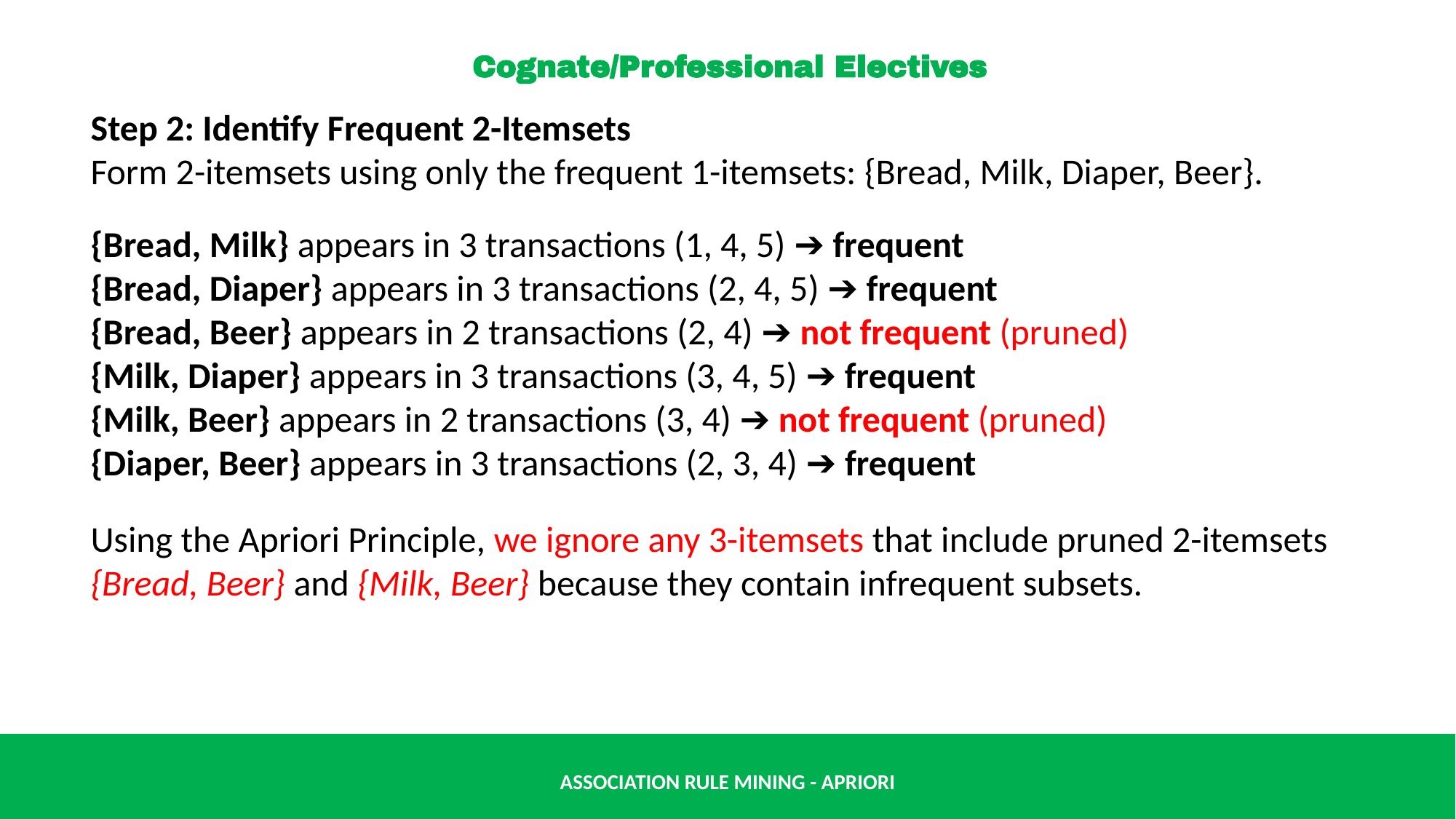

Step 2: Identify Frequent 2-Itemsets
Form 2-itemsets using only the frequent 1-itemsets: {Bread, Milk, Diaper, Beer}.

{Bread, Milk} appears in 3 transactions (1, 4, 5) ➔ frequent
{Bread, Diaper} appears in 3 transactions (2, 4, 5) ➔ frequent
{Bread, Beer} appears in 2 transactions (2, 4) ➔ not frequent (pruned)
{Milk, Diaper} appears in 3 transactions (3, 4, 5) ➔ frequent
{Milk, Beer} appears in 2 transactions (3, 4) ➔ not frequent (pruned)
{Diaper, Beer} appears in 3 transactions (2, 3, 4) ➔ frequent

Using the Apriori Principle, we ignore any 3-itemsets that include pruned 2-itemsets {Bread, Beer} and {Milk, Beer} because they contain infrequent subsets.